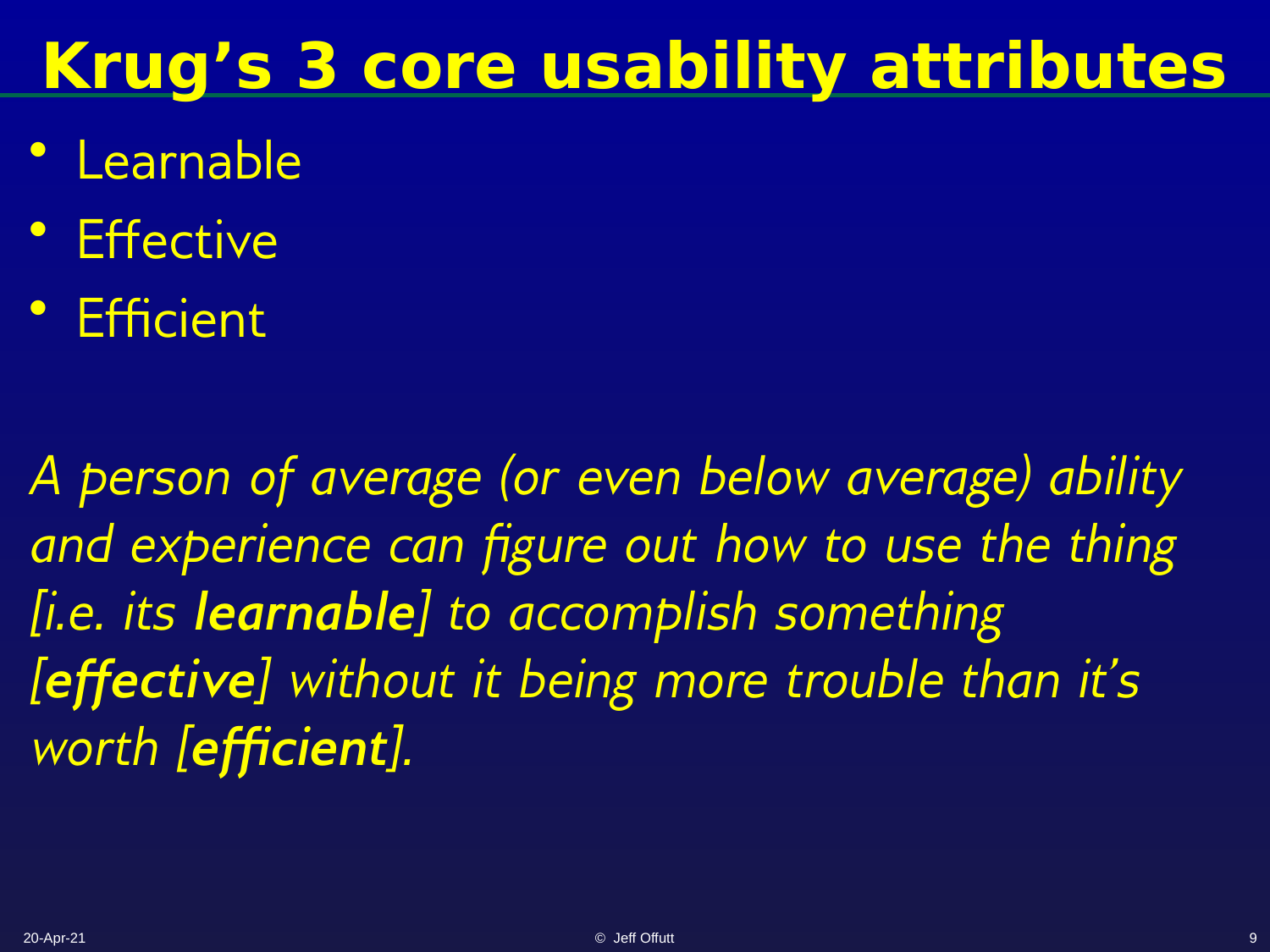

# Krug’s 3 core usability attributes
Learnable
Effective
Efficient

A person of average (or even below average) ability and experience can figure out how to use the thing [i.e. its learnable] to accomplish something [effective] without it being more trouble than it’s worth [efficient].

20-Apr-21
©  Jeff Offutt
9